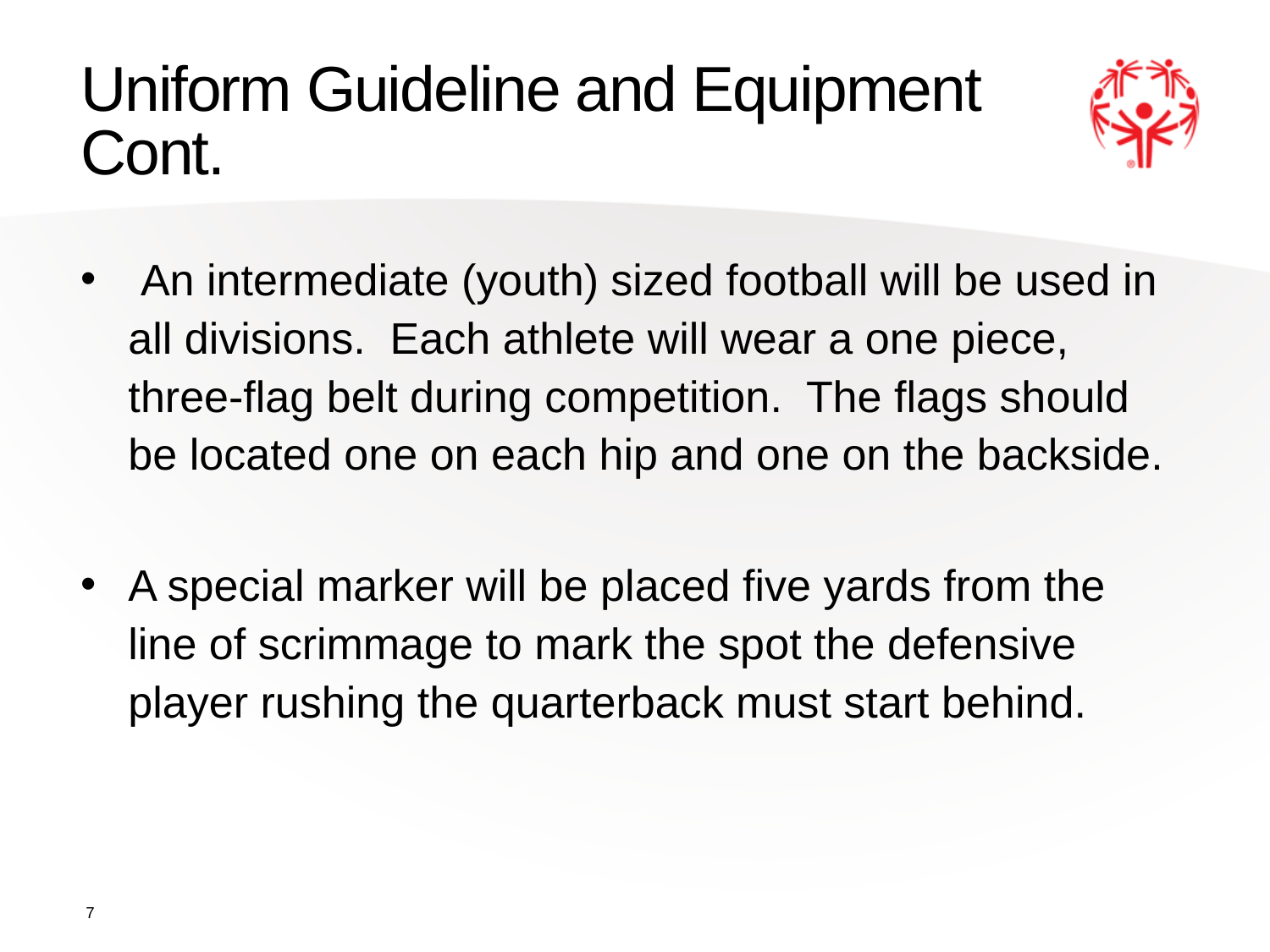

# Uniform Guideline and Equipment Cont.
 An intermediate (youth) sized football will be used in all divisions.  Each athlete will wear a one piece, three-flag belt during competition.  The flags should be located one on each hip and one on the backside.
A special marker will be placed five yards from the line of scrimmage to mark the spot the defensive player rushing the quarterback must start behind.

7